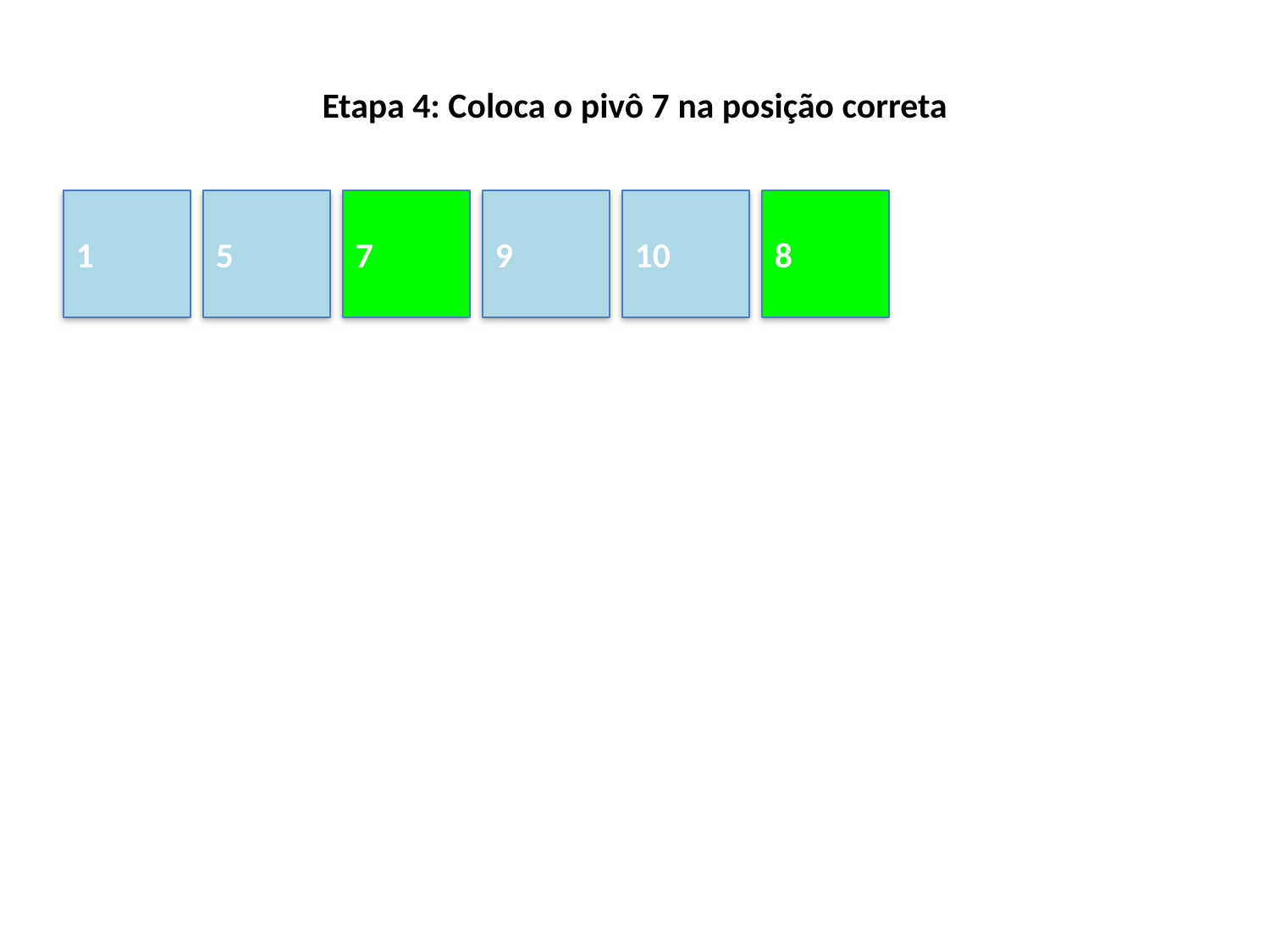

Etapa 4: Coloca o pivô 7 na posição correta
#
1
5
7
9
10
8